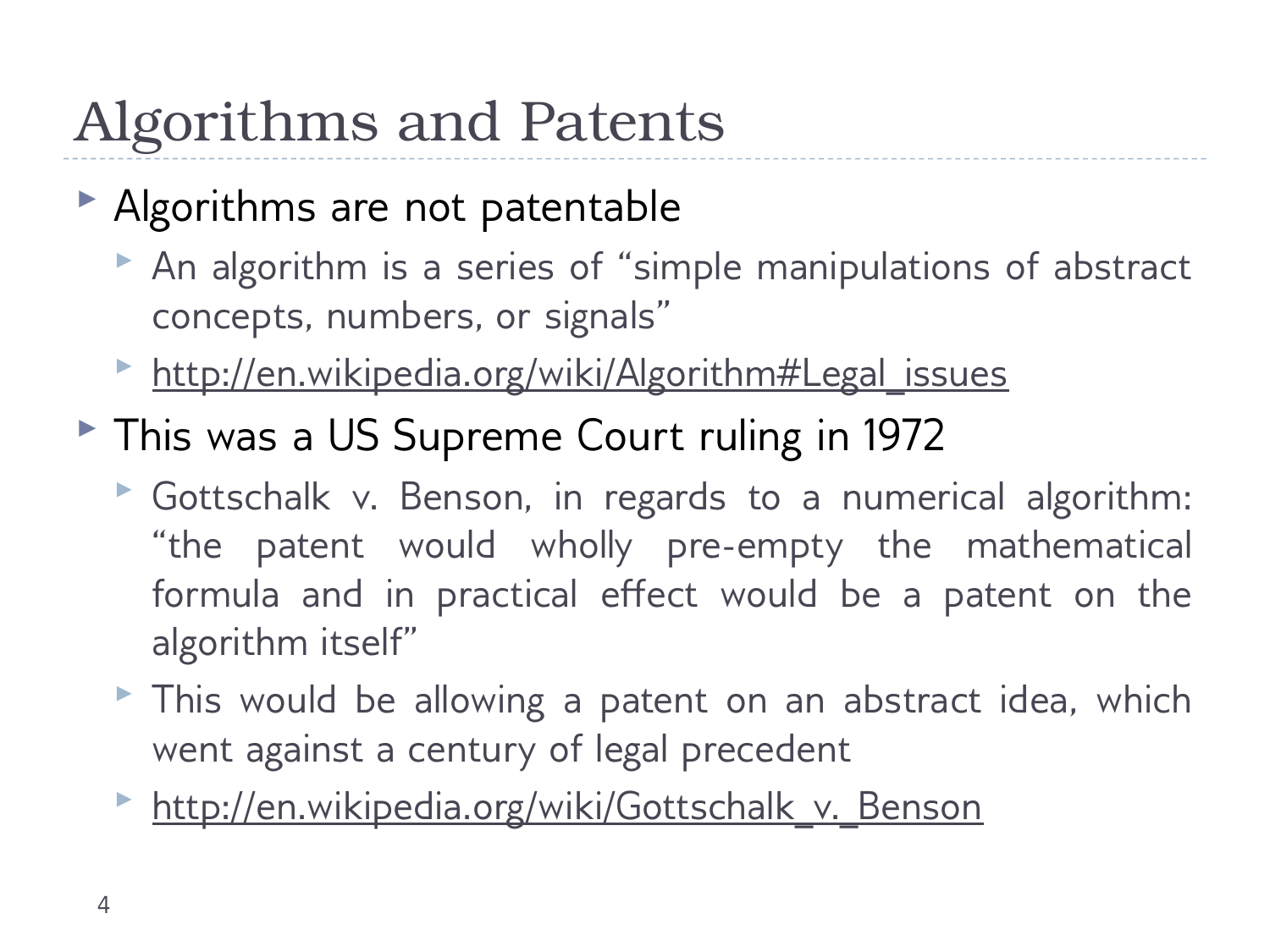

# Algorithms and Patents
Algorithms are not patentable
An algorithm is a series of “simple manipulations of abstract concepts, numbers, or signals”
http://en.wikipedia.org/wiki/Algorithm#Legal_issues
This was a US Supreme Court ruling in 1972
Gottschalk v. Benson, in regards to a numerical algorithm: “the patent would wholly pre-empty the mathematical formula and in practical effect would be a patent on the algorithm itself”
This would be allowing a patent on an abstract idea, which went against a century of legal precedent
http://en.wikipedia.org/wiki/Gottschalk_v._Benson

4